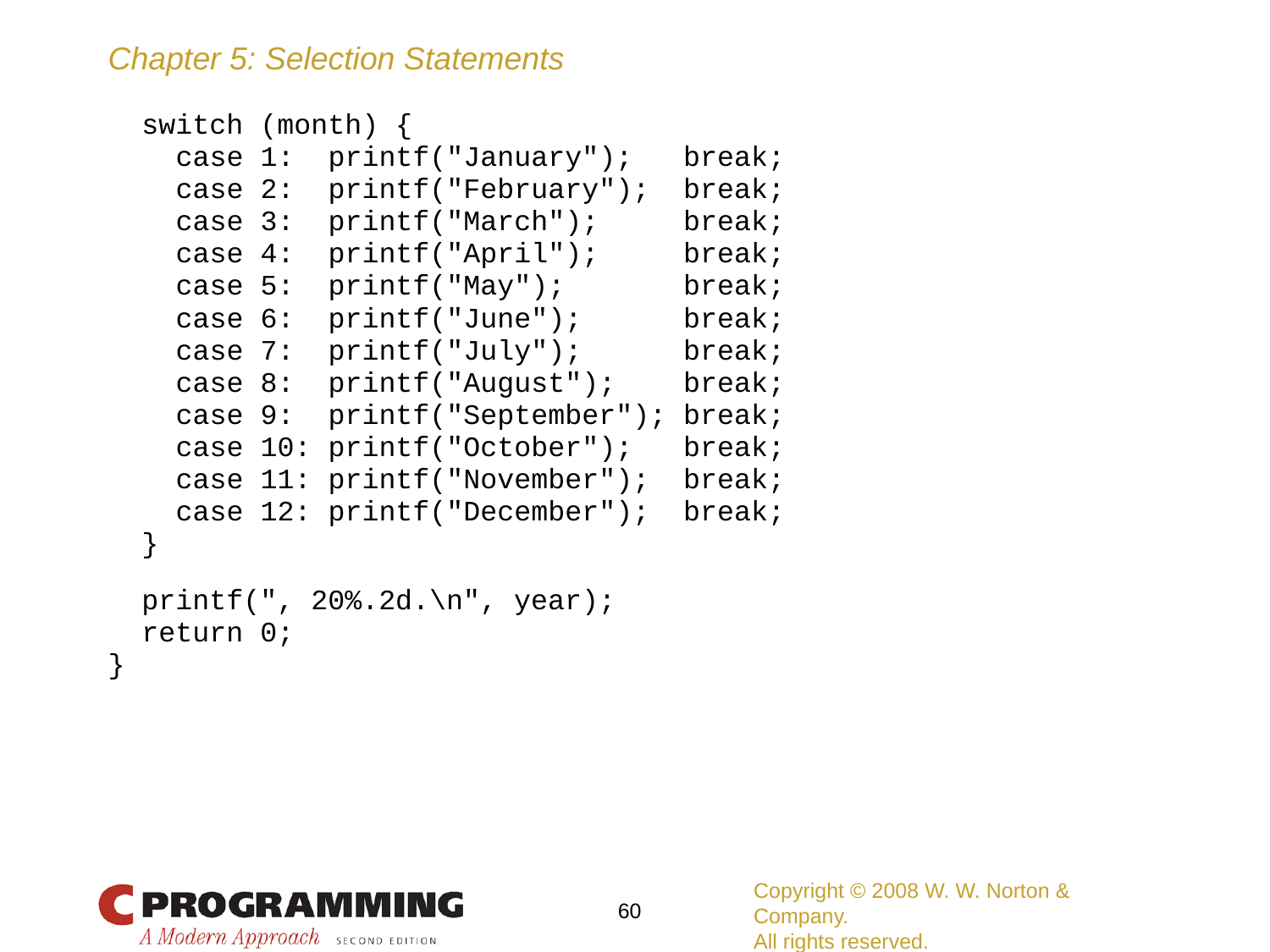

switch (month) {
    case 1:  printf("January");   break;
    case 2:  printf("February");  break;
    case 3:  printf("March");     break;
    case 4:  printf("April");     break;
    case 5:  printf("May");       break;
    case 6:  printf("June");      break;
    case 7:  printf("July");      break;
    case 8:  printf("August");    break;
    case 9:  printf("September"); break;
    case 10: printf("October");   break;
    case 11: printf("November");  break;
    case 12: printf("December");  break;
  }

  printf(", 20%.2d.\n", year);
  return 0;
}

Copyright © 2008 W. W. Norton & Company.
All rights reserved.
60